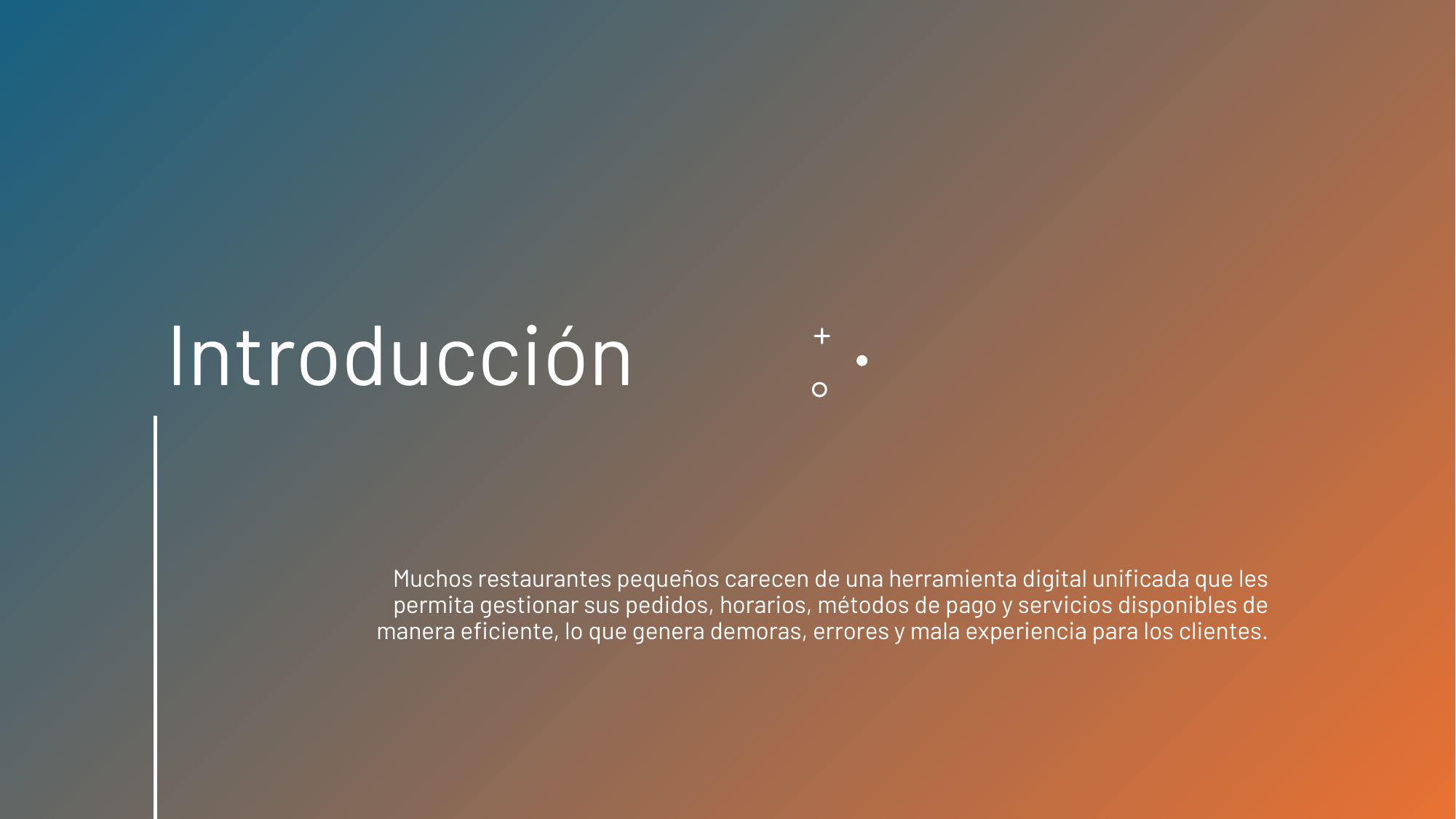

# Introducción

Muchos restaurantes pequeños carecen de una herramienta digital unificada que les permita gestionar sus pedidos, horarios, métodos de pago y servicios disponibles de manera eficiente, lo que genera demoras, errores y mala experiencia para los clientes.